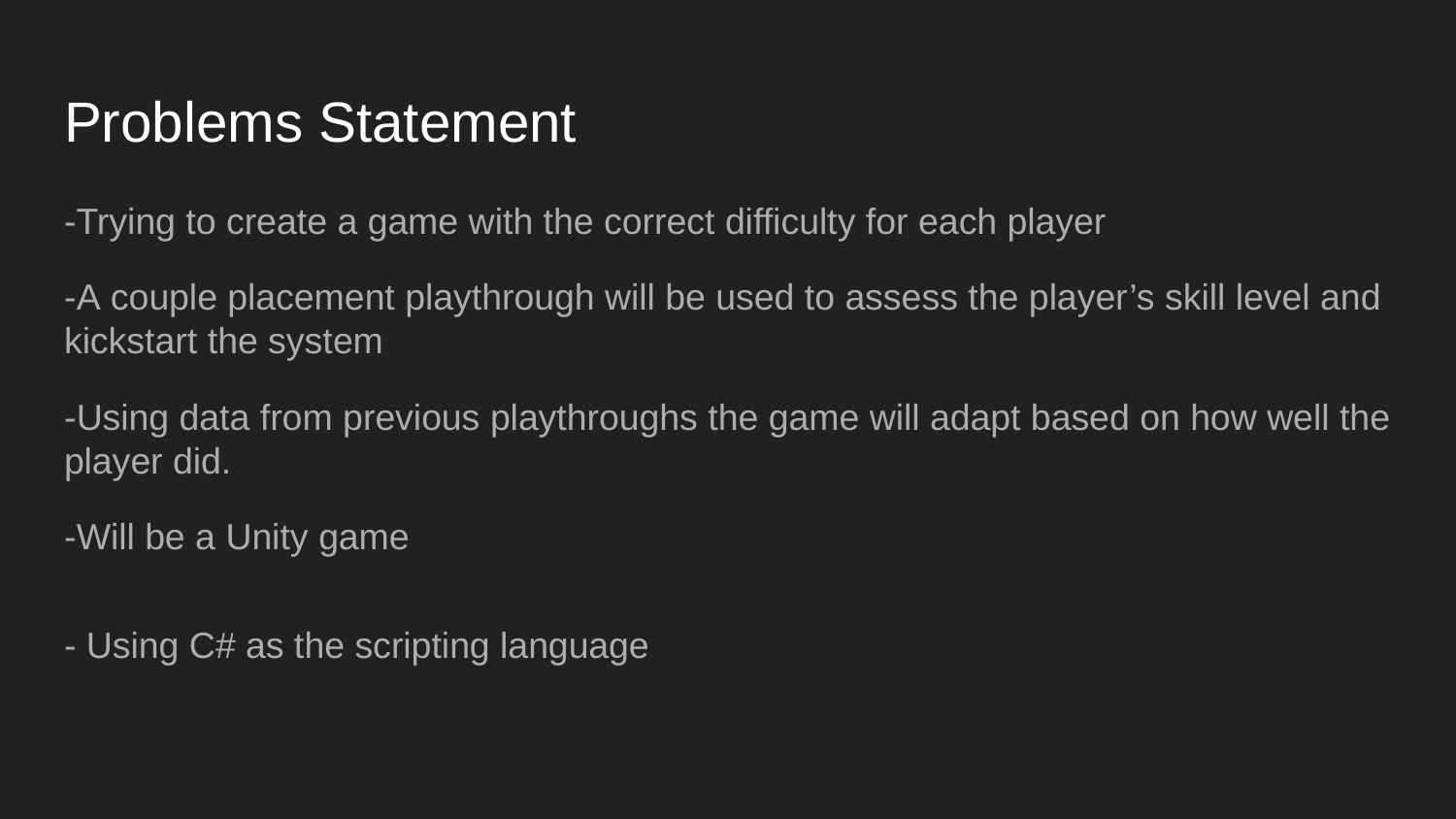

# Problems Statement
-Trying to create a game with the correct difficulty for each player
-A couple placement playthrough will be used to assess the player’s skill level and kickstart the system
-Using data from previous playthroughs the game will adapt based on how well the player did.
-Will be a Unity game
- Using C# as the scripting language